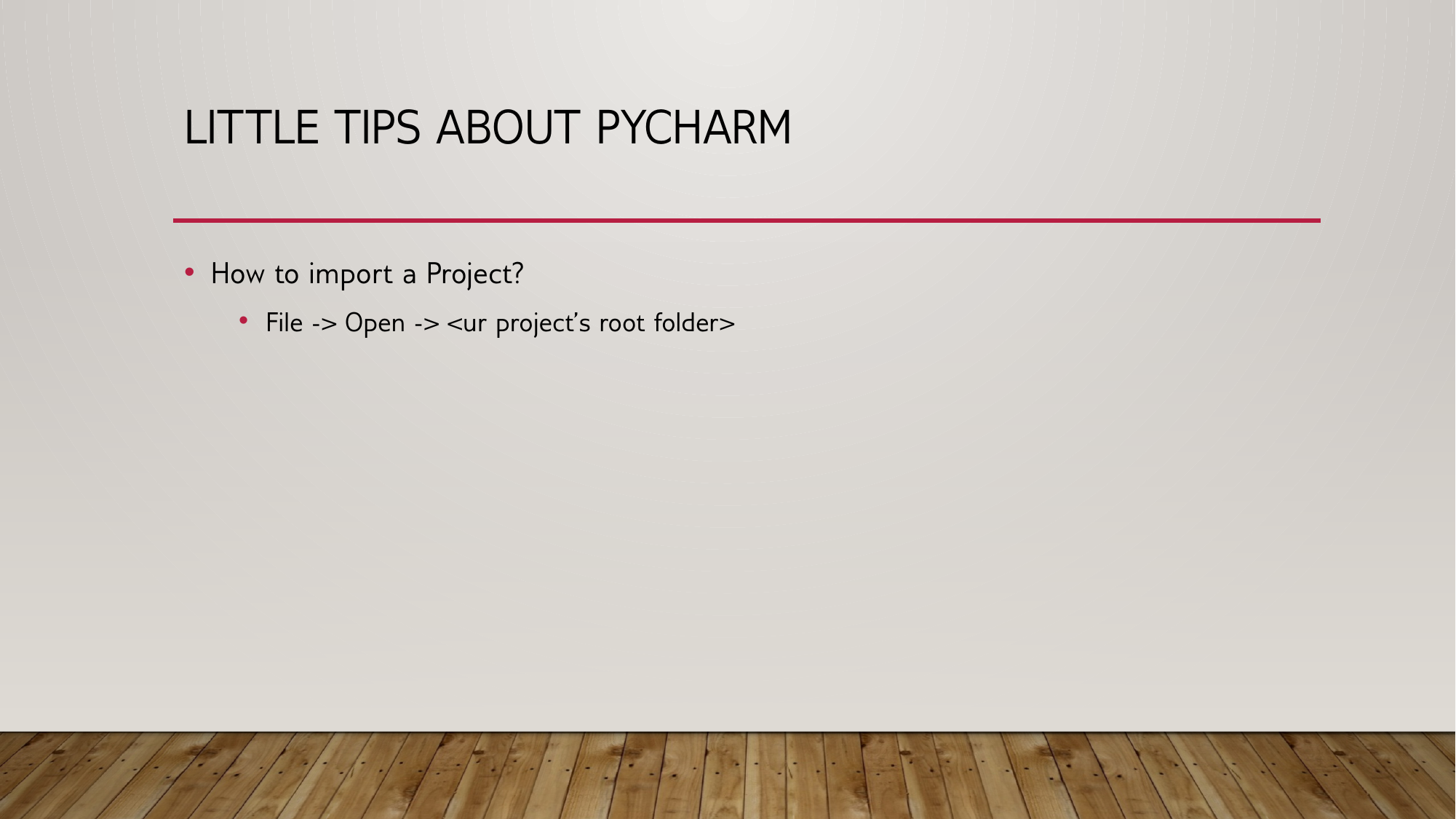

# Little Tips about PyCharm
How to import a Project?
File -> Open -> <ur project’s root folder>